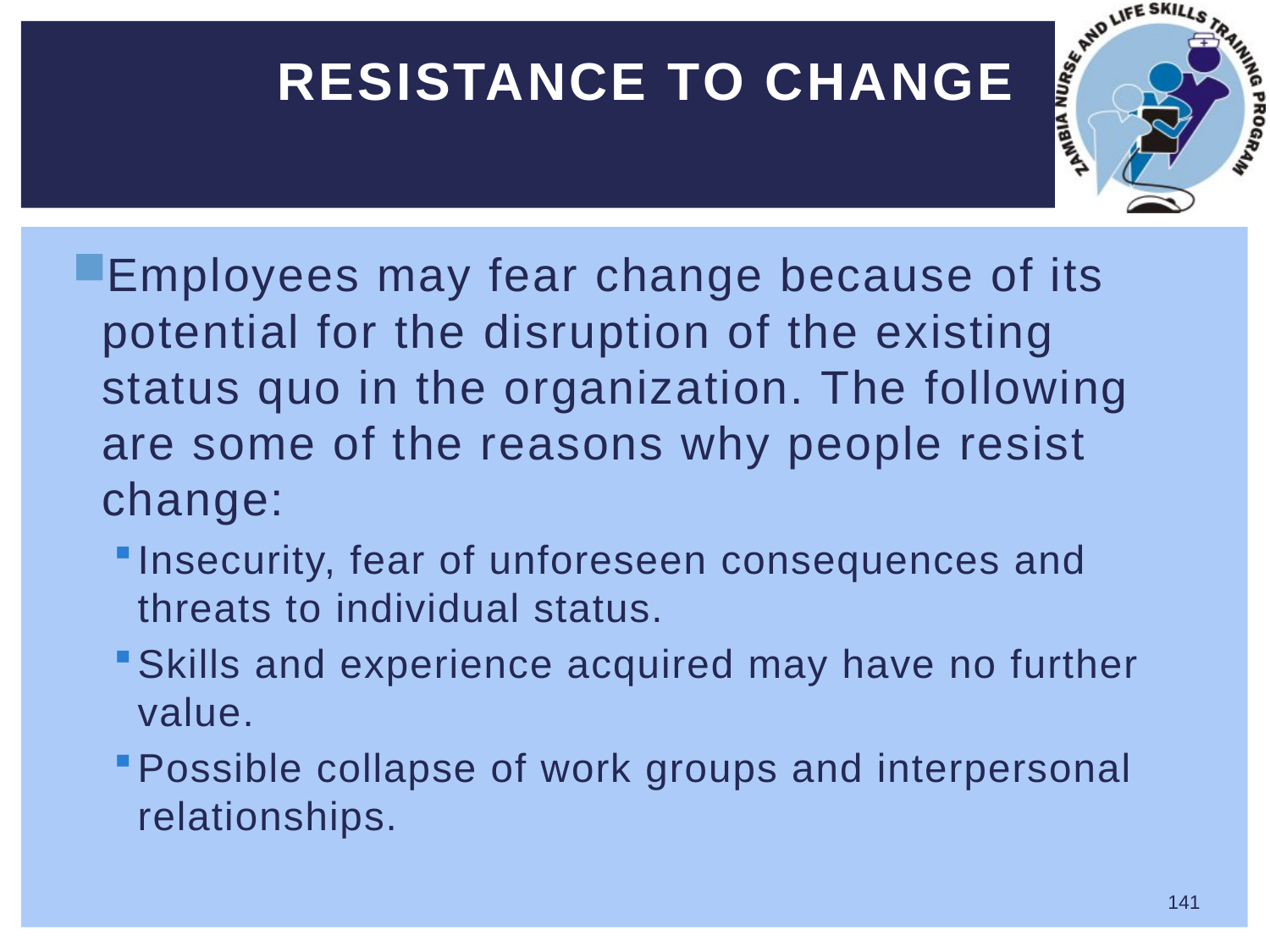

# Resistance to change
Employees may fear change because of its potential for the disruption of the existing status quo in the organization. The following are some of the reasons why people resist change:
Insecurity, fear of unforeseen consequences and threats to individual status.
Skills and experience acquired may have no further value.
Possible collapse of work groups and interpersonal relationships.

141